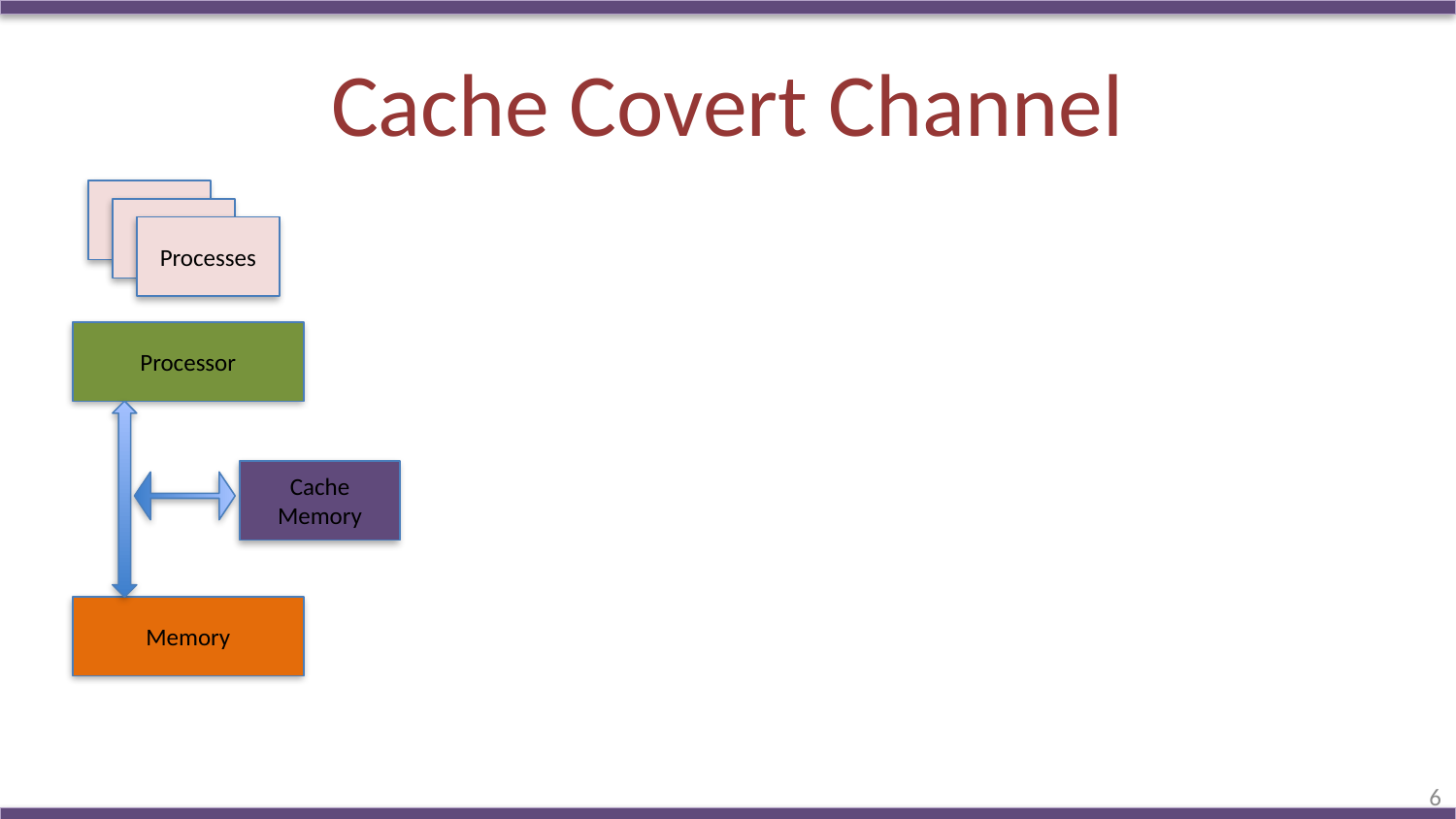

# Cache Covert Channel

Processes
Processor

Cache
Memory
Memory
6